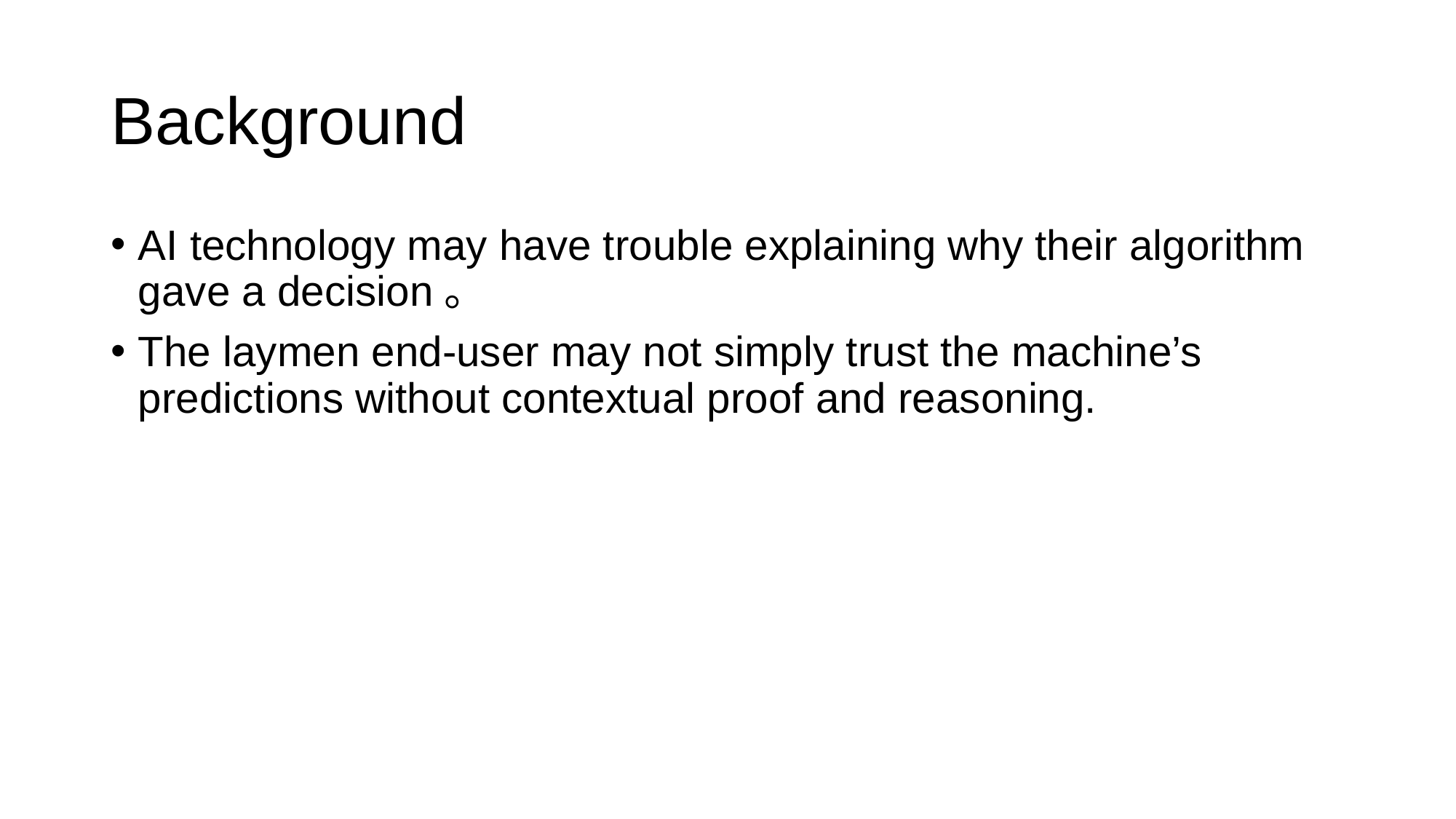

# Background
AI technology may have trouble explaining why their algorithm gave a decision。
The laymen end-user may not simply trust the machine’s predictions without contextual proof and reasoning.